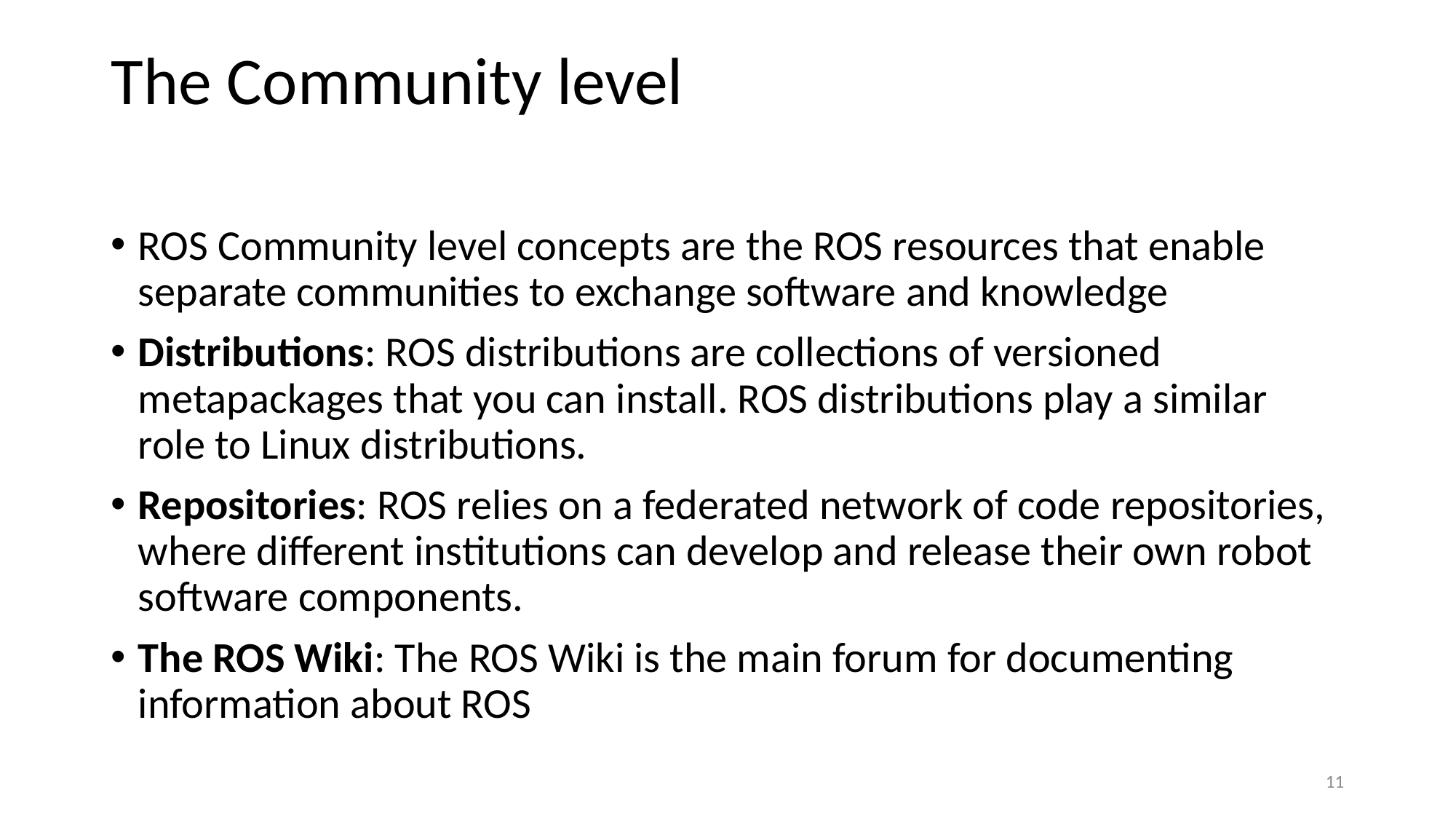

# The Community level
ROS Community level concepts are the ROS resources that enable separate communities to exchange software and knowledge
Distributions: ROS distributions are collections of versioned metapackages that you can install. ROS distributions play a similar role to Linux distributions.
Repositories: ROS relies on a federated network of code repositories, where different institutions can develop and release their own robot software components.
The ROS Wiki: The ROS Wiki is the main forum for documenting information about ROS
11